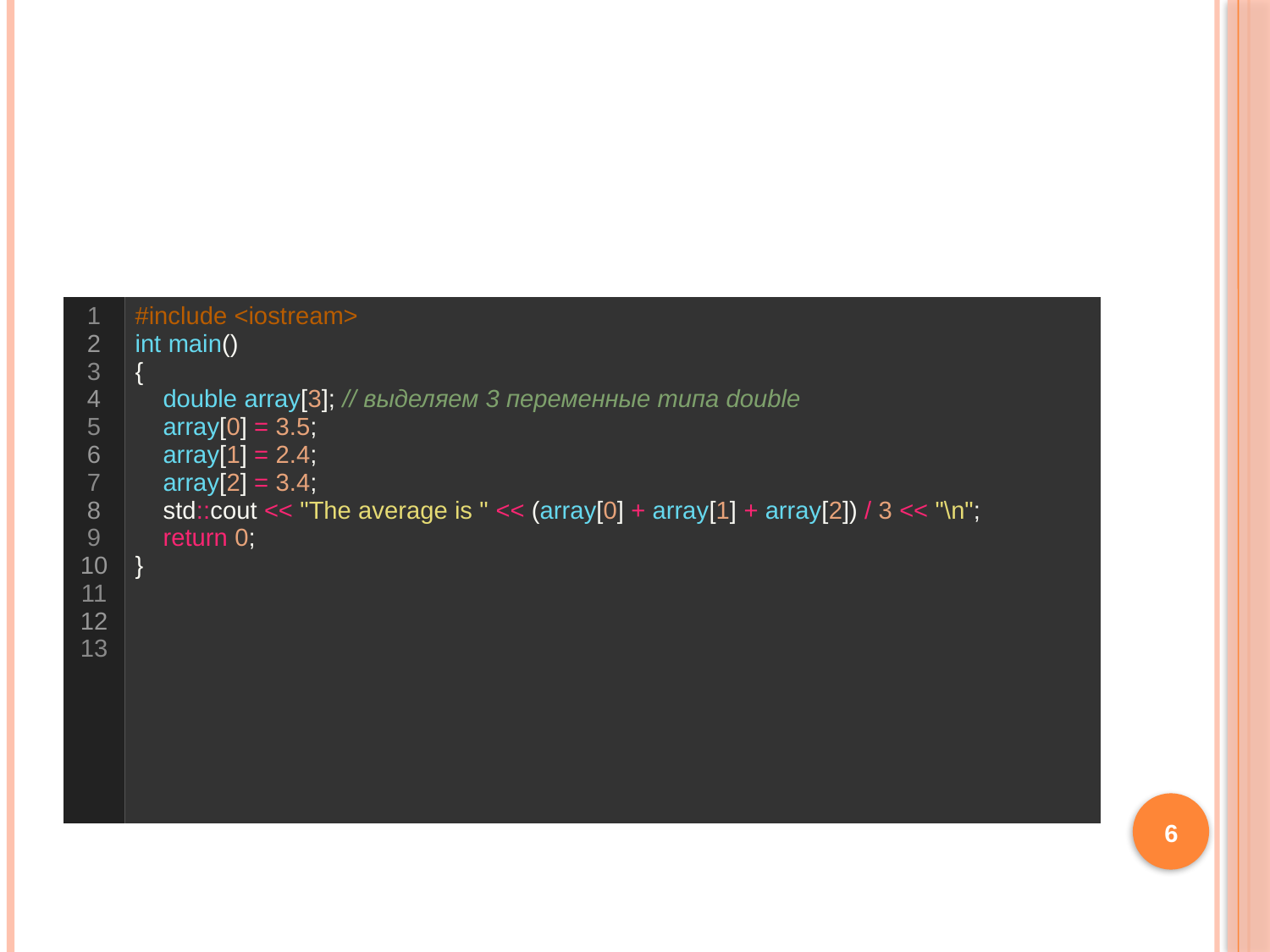

#
| 1 2 3 4 5 6 7 8 9 10 11 12 13 | #include <iostream> int main() {     double array[3]; // выделяем 3 переменные типа double     array[0] = 3.5;     array[1] = 2.4;     array[2] = 3.4;     std::cout << "The average is " << (array[0] + array[1] + array[2]) / 3 << "\n";     return 0; } |
| --- | --- |
6